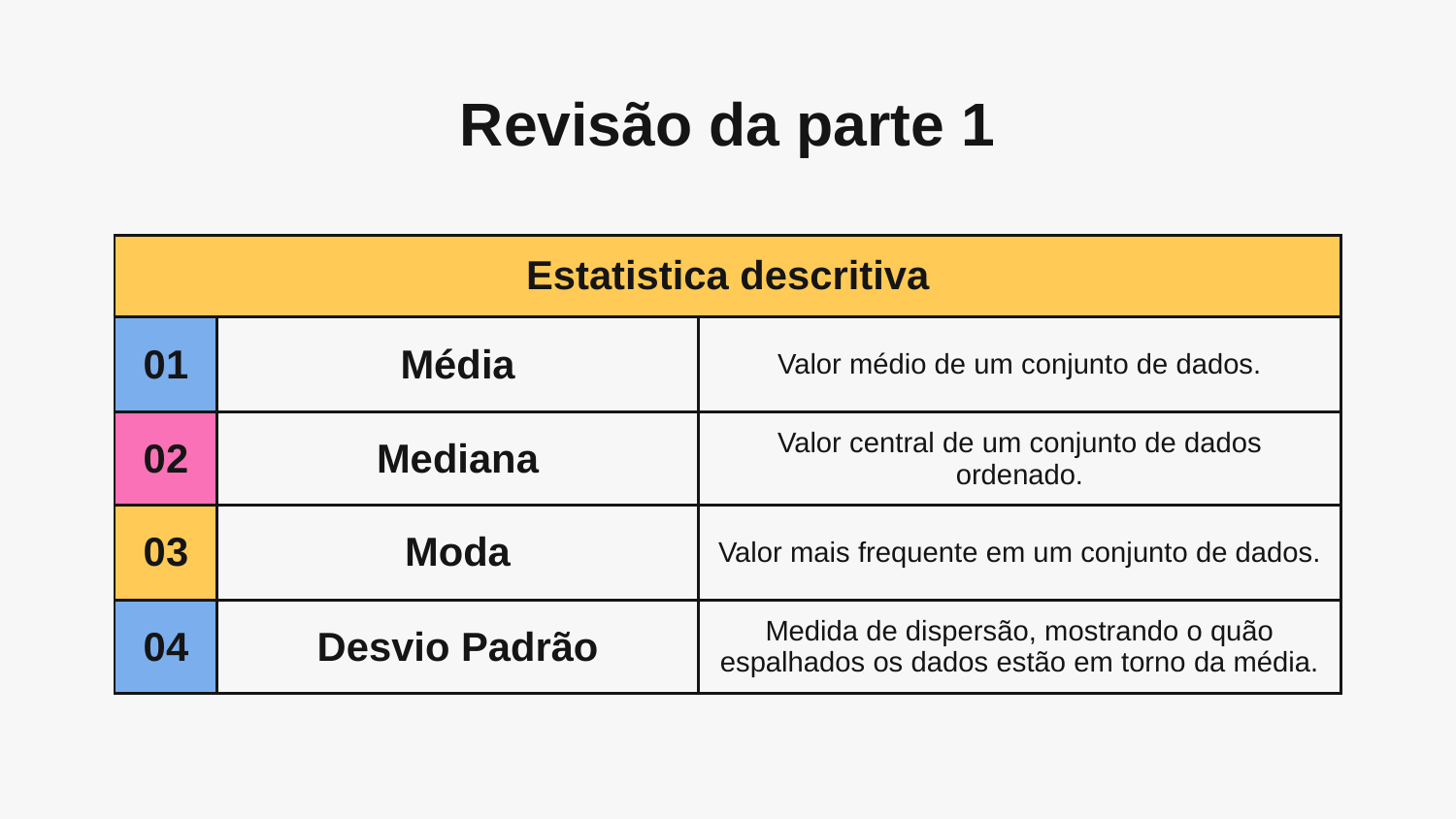

# Revisão da parte 1
| Estatistica descritiva |  |  |
| --- | --- | --- |
| 01 | Média | Valor médio de um conjunto de dados. |
| 02 | Mediana | Valor central de um conjunto de dados ordenado. |
| 03 | Moda | Valor mais frequente em um conjunto de dados. |
| 04 | Desvio Padrão | Medida de dispersão, mostrando o quão espalhados os dados estão em torno da média. |